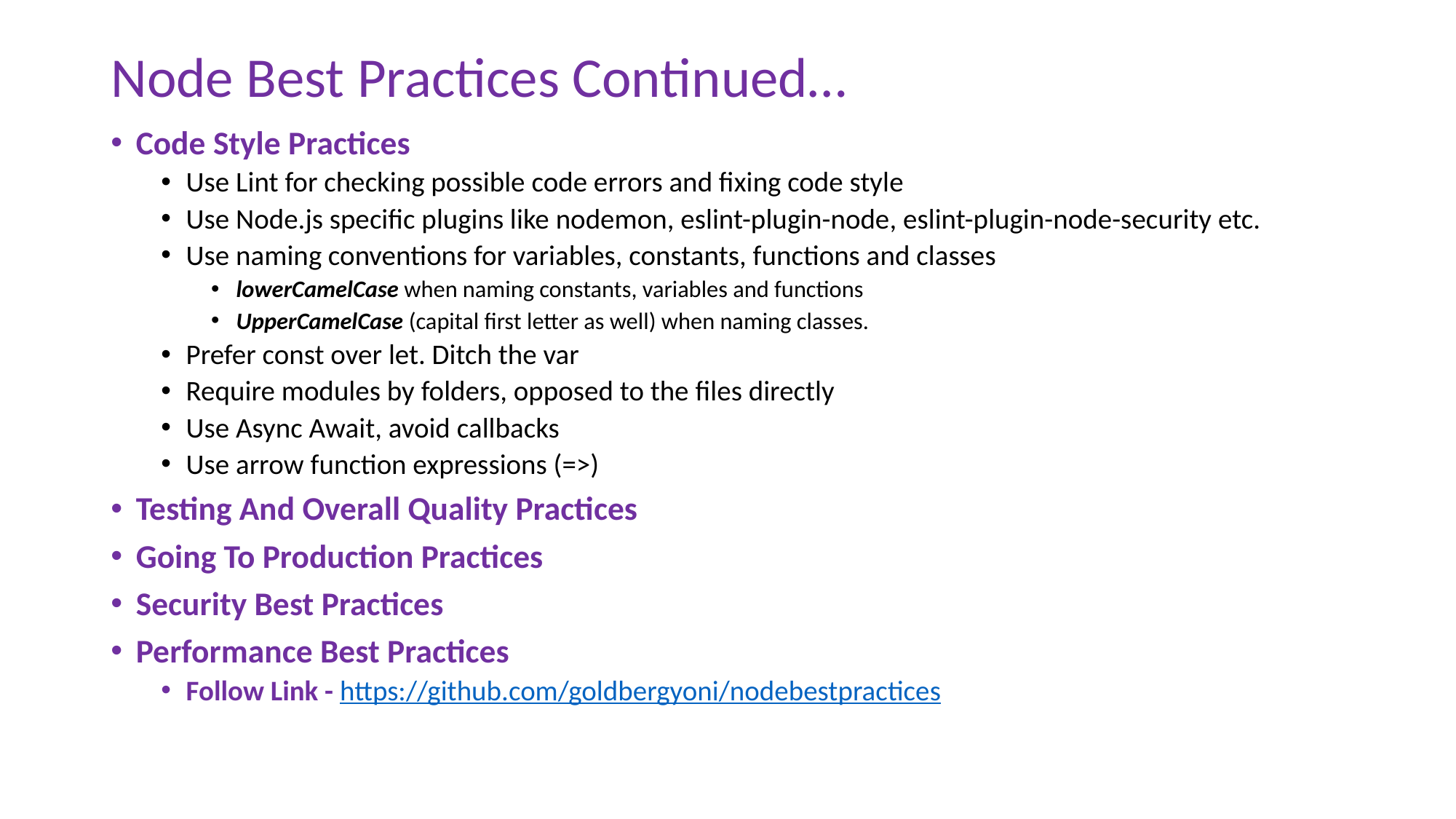

# Node Best Practices Continued…
Code Style Practices
Use Lint for checking possible code errors and fixing code style
Use Node.js specific plugins like nodemon, eslint-plugin-node, eslint-plugin-node-security etc.
Use naming conventions for variables, constants, functions and classes
lowerCamelCase when naming constants, variables and functions
UpperCamelCase (capital first letter as well) when naming classes.
Prefer const over let. Ditch the var
Require modules by folders, opposed to the files directly
Use Async Await, avoid callbacks
Use arrow function expressions (=>)
Testing And Overall Quality Practices
Going To Production Practices
Security Best Practices
Performance Best Practices
Follow Link - https://github.com/goldbergyoni/nodebestpractices